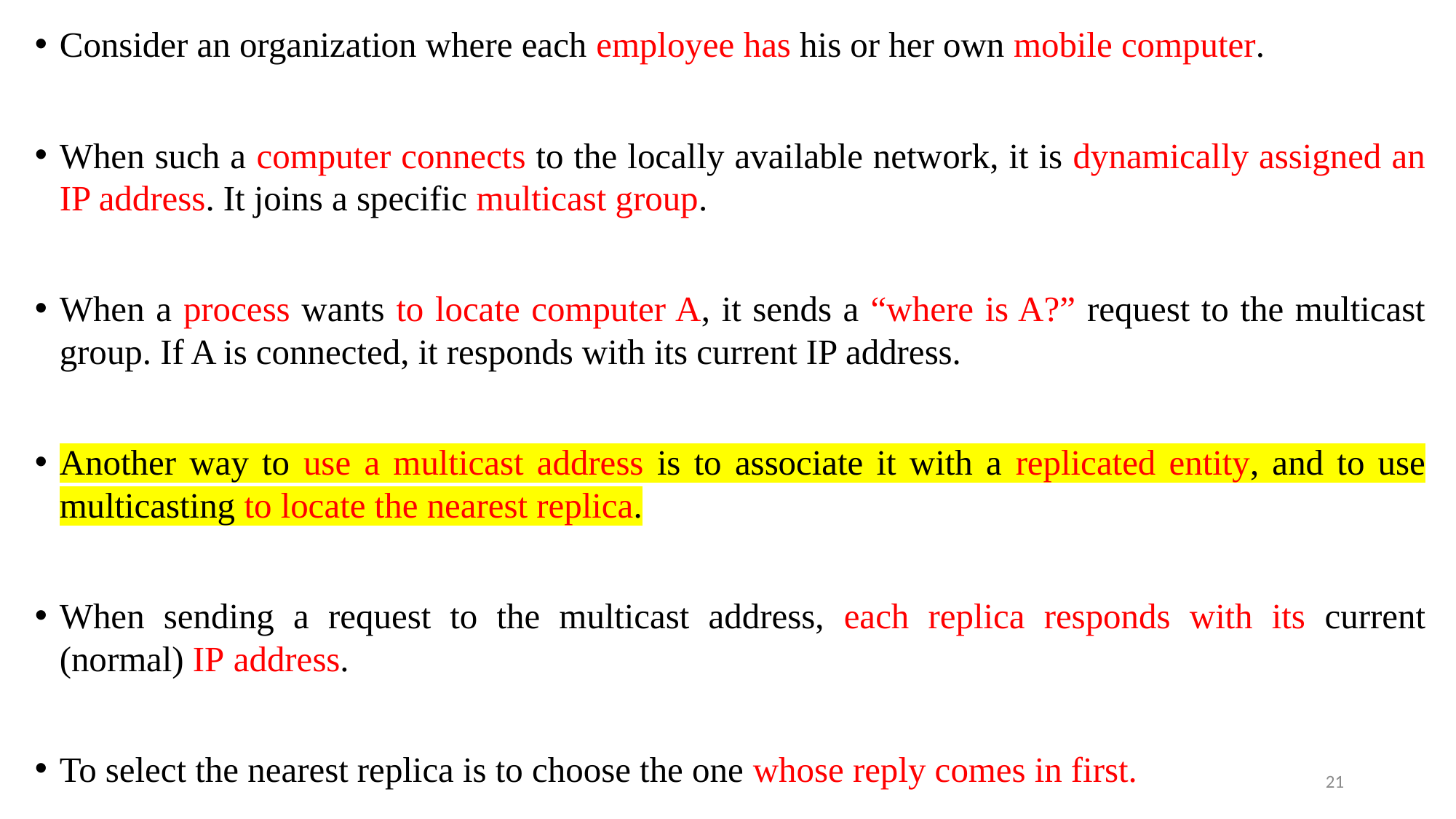

Consider an organization where each employee has his or her own mobile computer.

When such a computer connects to the locally available network, it is dynamically assigned an IP address. It joins a specific multicast group.

When a process wants to locate computer A, it sends a “where is A?” request to the multicast group. If A is connected, it responds with its current IP address.

Another way to use a multicast address is to associate it with a replicated entity, and to use multicasting to locate the nearest replica.

When sending a request to the multicast address, each replica responds with its current (normal) IP address.

To select the nearest replica is to choose the one whose reply comes in first.
21